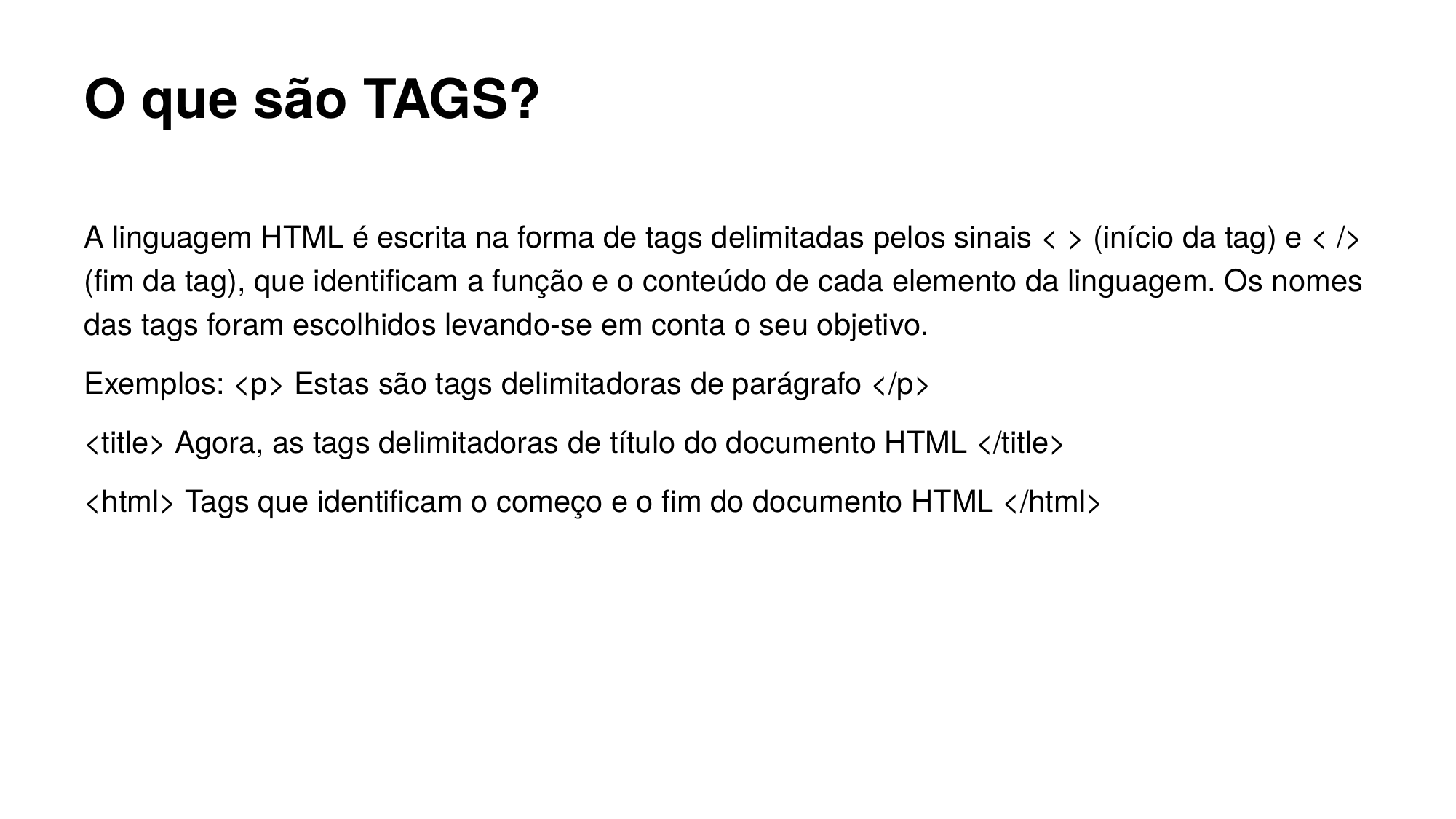

# O que são TAGS?
A linguagem HTML é escrita na forma de tags delimitadas pelos sinais < > (início da tag) e < /> (fim da tag), que identificam a função e o conteúdo de cada elemento da linguagem. Os nomes das tags foram escolhidos levando-se em conta o seu objetivo.
Exemplos: <p> Estas são tags delimitadoras de parágrafo </p>
<title> Agora, as tags delimitadoras de título do documento HTML </title>
<html> Tags que identificam o começo e o fim do documento HTML </html>